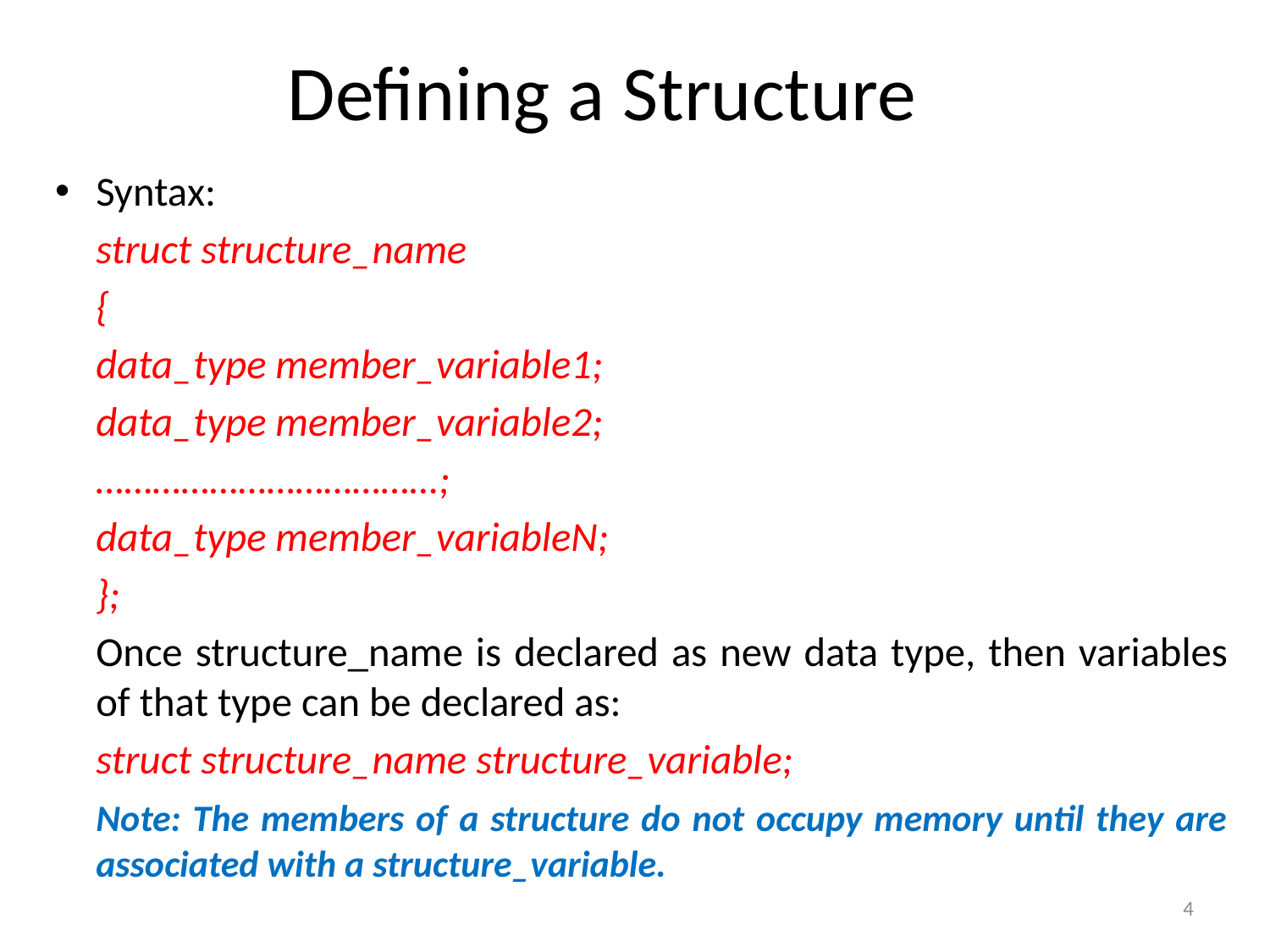

# Defining a Structure
Syntax:
		struct structure_name
			{
			data_type member_variable1;
			data_type member_variable2;
			………………………………;
			data_type member_variableN;
			};
	Once structure_name is declared as new data type, then variables of that type can be declared as:
			struct structure_name structure_variable;
	Note: The members of a structure do not occupy memory until they are associated with a structure_variable.
4